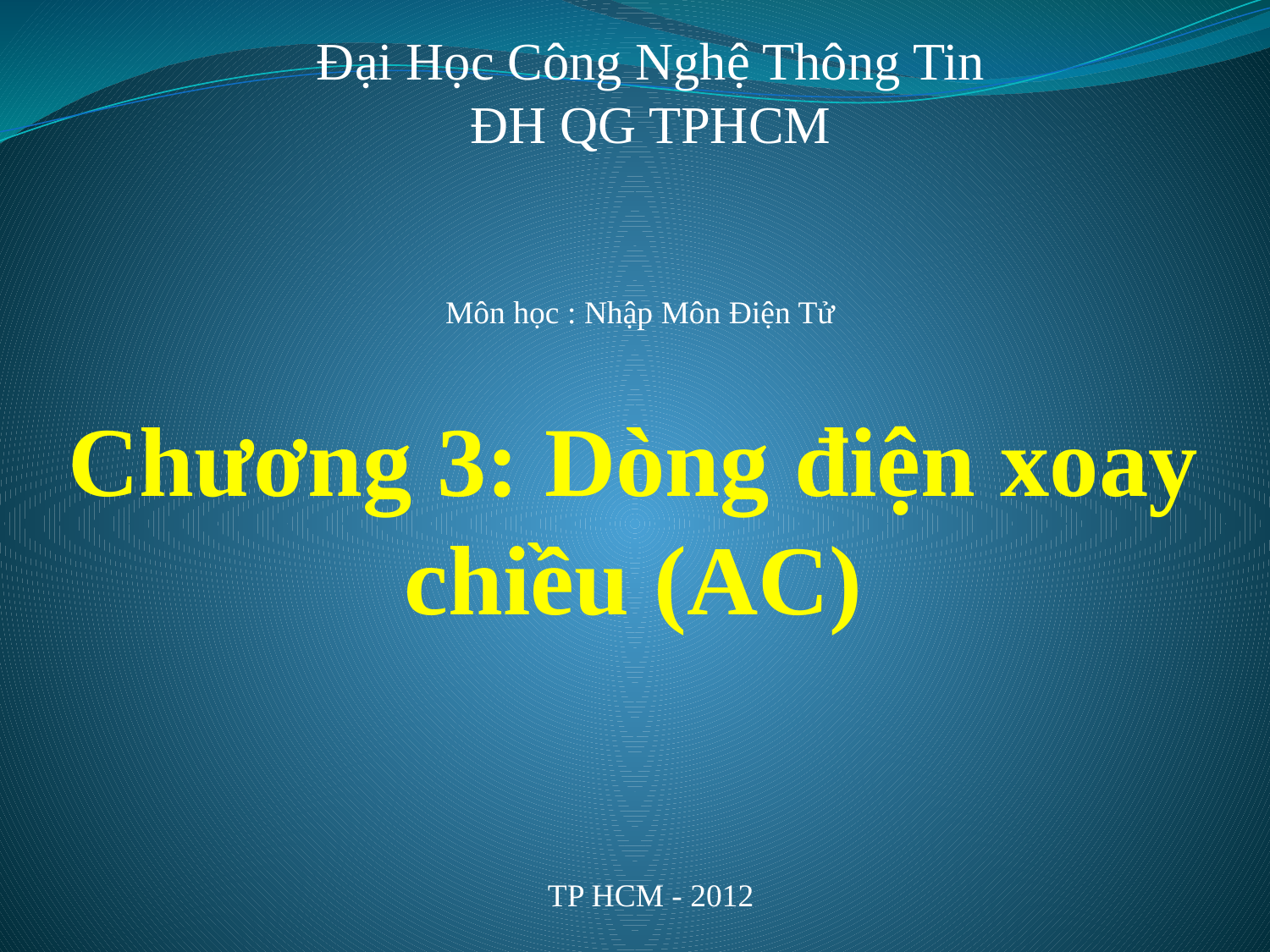

Đại Học Công Nghệ Thông Tin ĐH QG TPHCM
Môn học : Nhập Môn Điện Tử
# Chương 3: Dòng điện xoay chiều (AC)
TP HCM - 2012